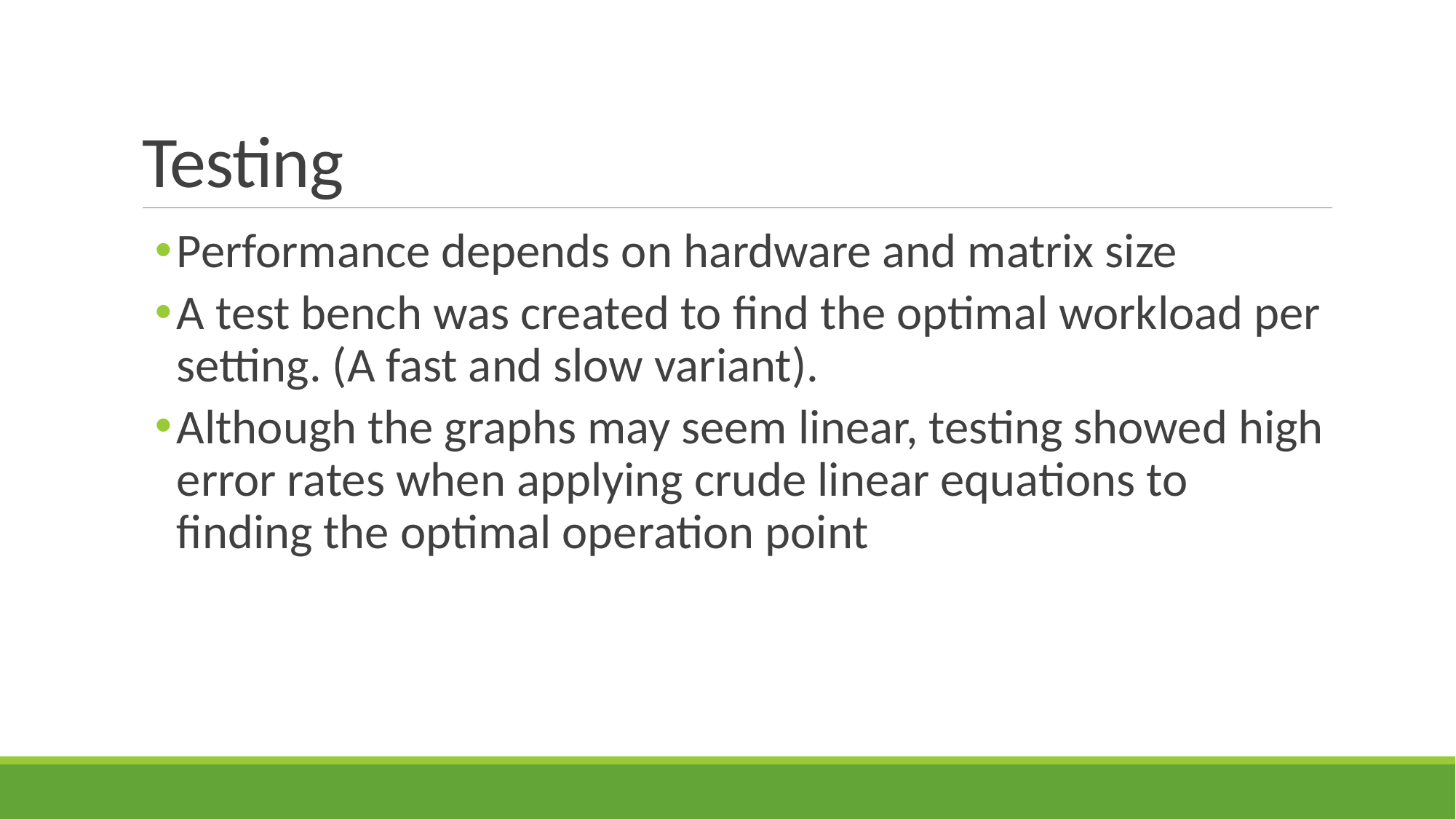

# Testing
Performance depends on hardware and matrix size
A test bench was created to find the optimal workload per setting. (A fast and slow variant).
Although the graphs may seem linear, testing showed high error rates when applying crude linear equations to finding the optimal operation point